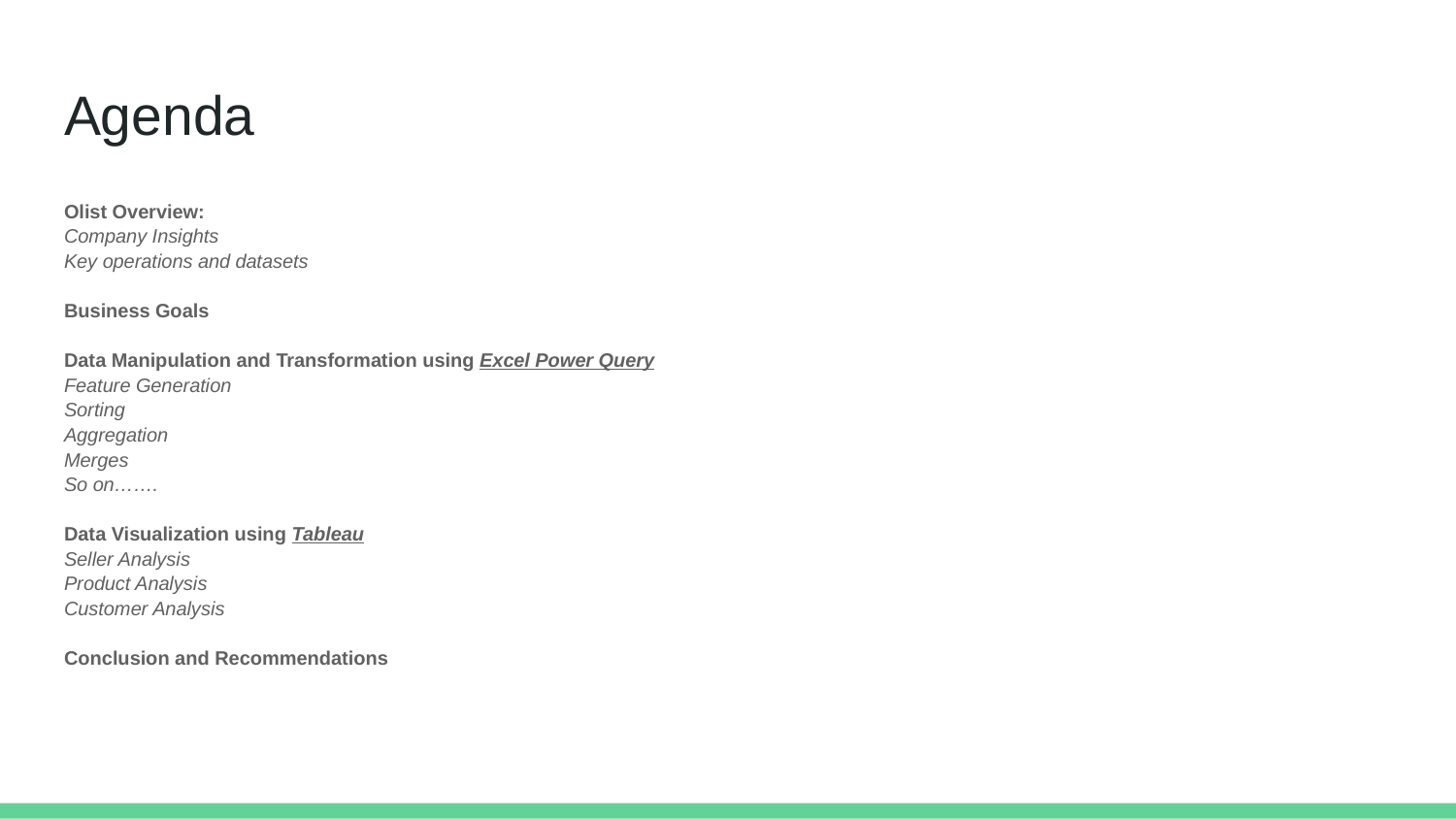

# Agenda
Olist Overview:
Company Insights
Key operations and datasets

Business Goals
Data Manipulation and Transformation using Excel Power Query
Feature Generation
Sorting
Aggregation
Merges
So on…….
Data Visualization using Tableau
Seller Analysis
Product Analysis
Customer Analysis

Conclusion and Recommendations